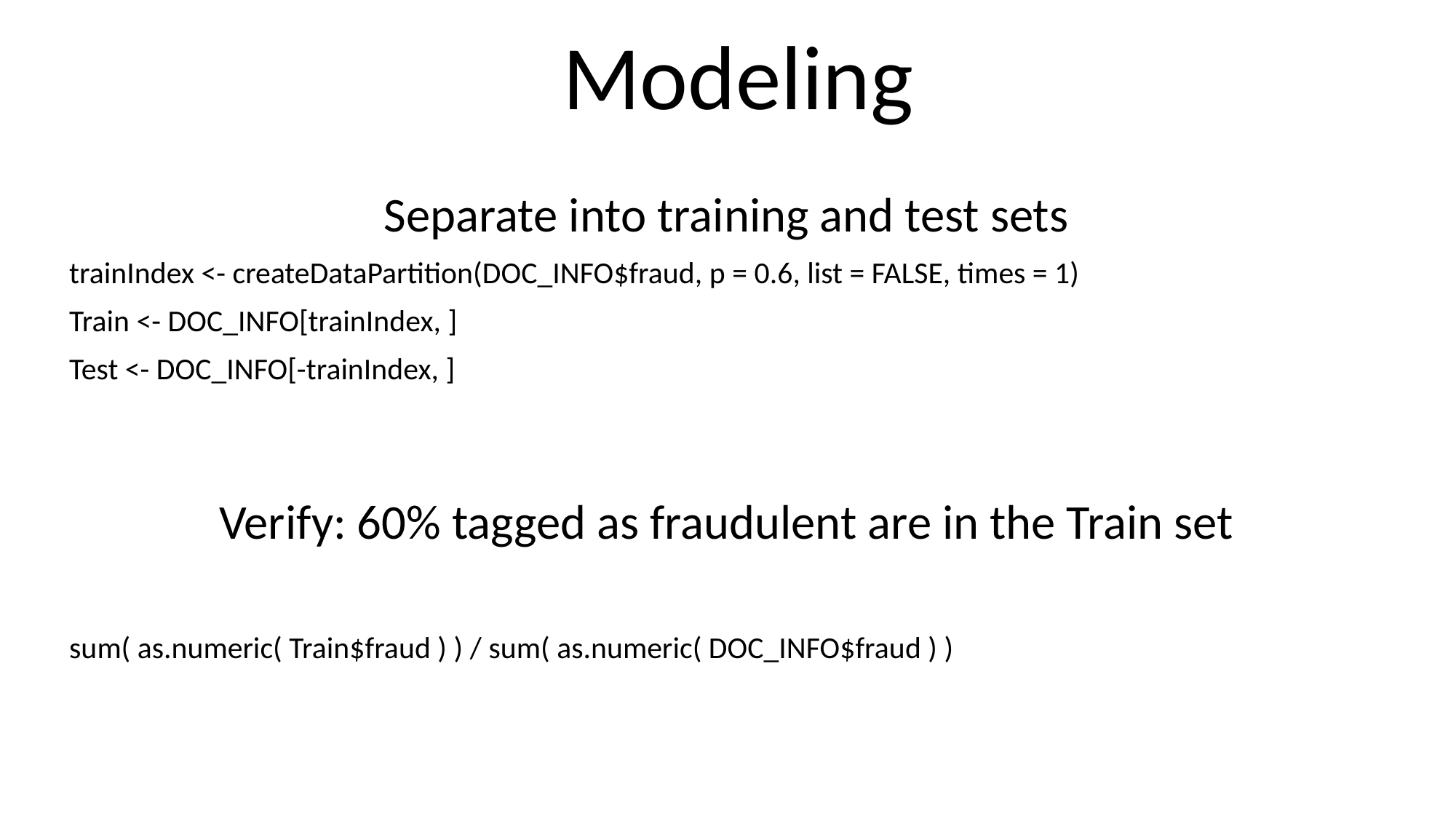

# Modeling
Separate into training and test sets
trainIndex <- createDataPartition(DOC_INFO$fraud, p = 0.6, list = FALSE, times = 1)
Train <- DOC_INFO[trainIndex, ]
Test <- DOC_INFO[-trainIndex, ]

Verify: 60% tagged as fraudulent are in the Train set

sum( as.numeric( Train$fraud ) ) / sum( as.numeric( DOC_INFO$fraud ) )